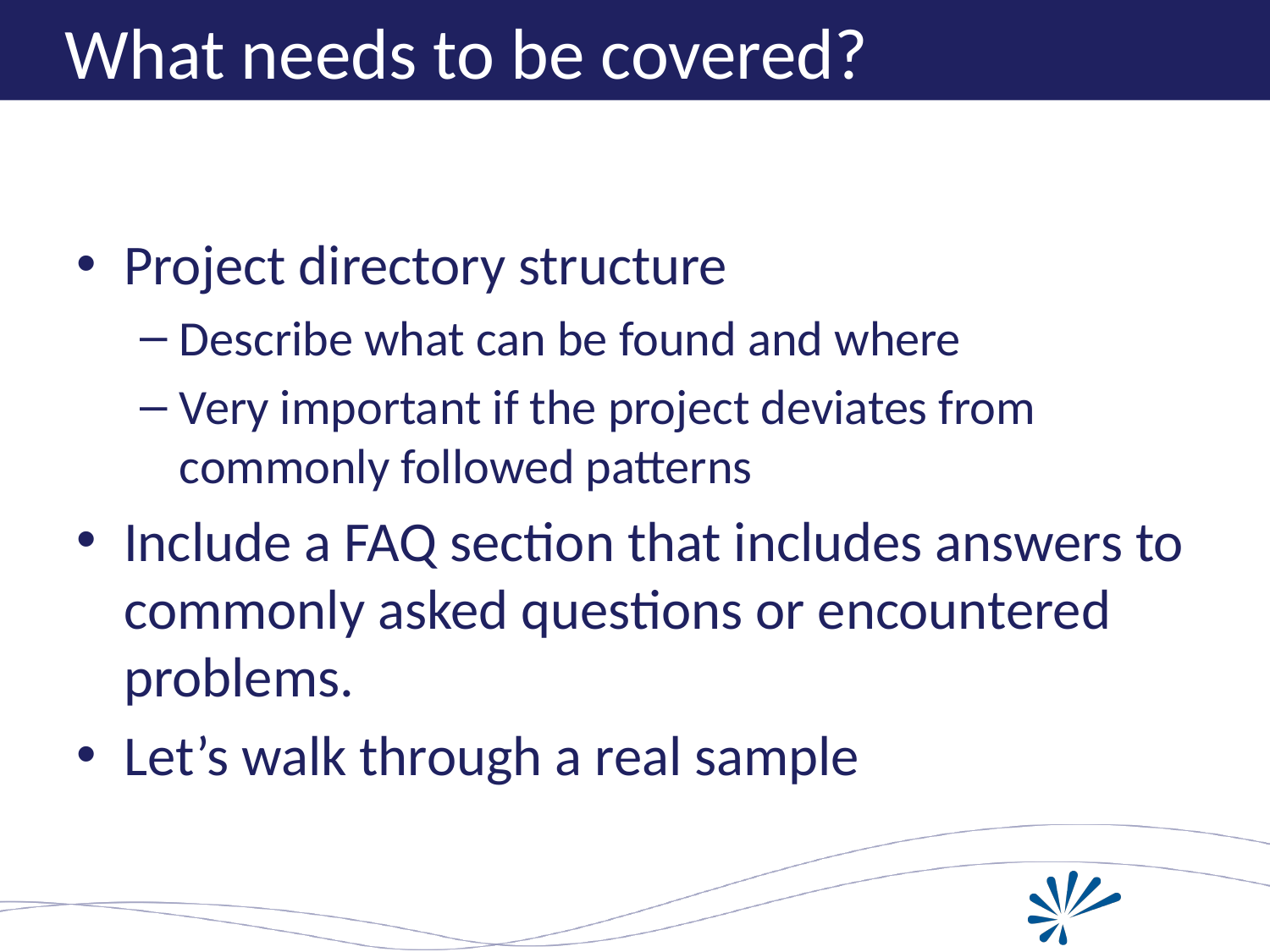

# What needs to be covered?
Project directory structure
Describe what can be found and where
Very important if the project deviates from commonly followed patterns
Include a FAQ section that includes answers to commonly asked questions or encountered problems.
Let’s walk through a real sample